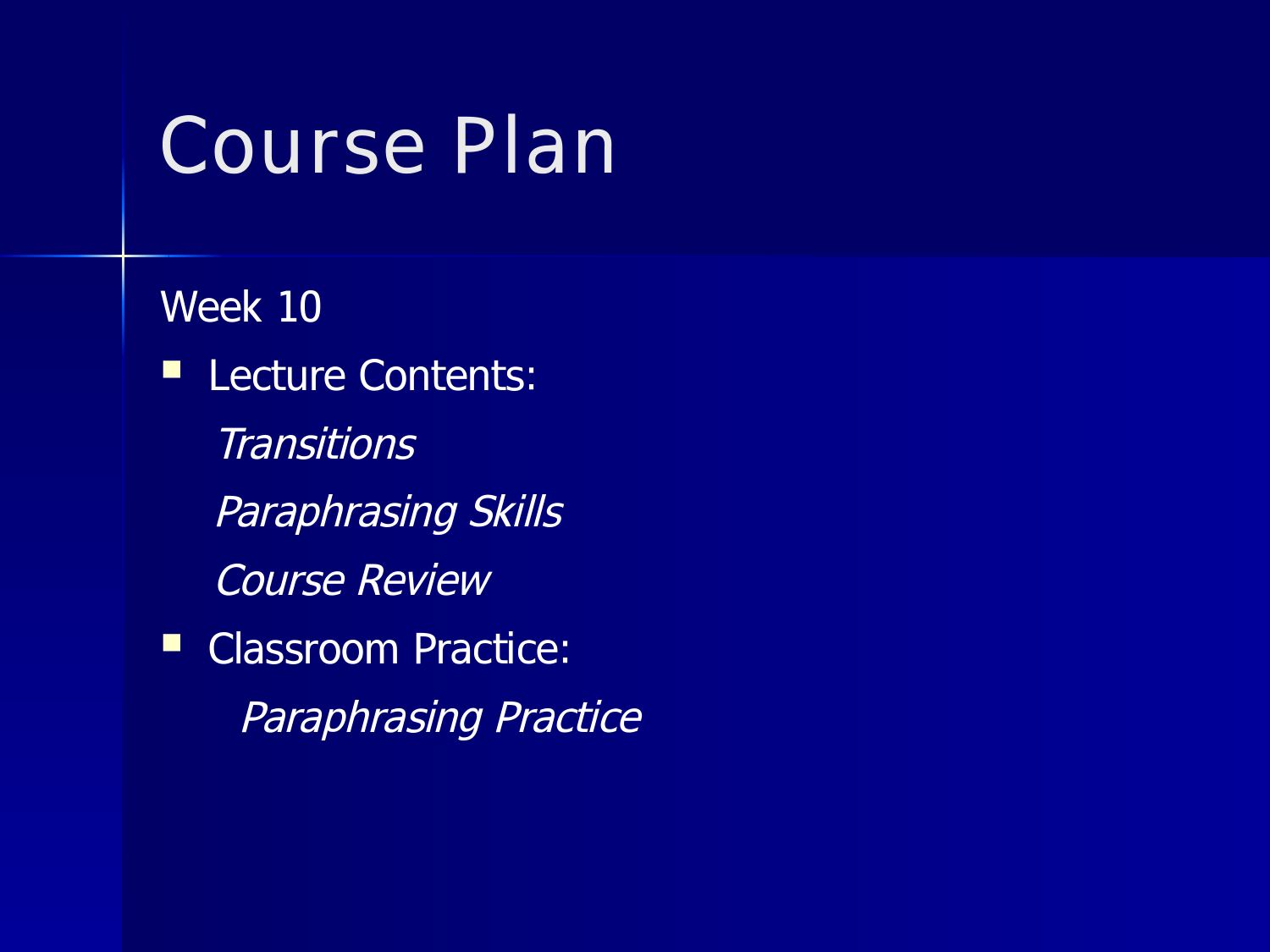

# Course Plan
Week 10
Lecture Contents:
    Transitions
    Paraphrasing Skills
    Course Review
Classroom Practice:
      Paraphrasing Practice